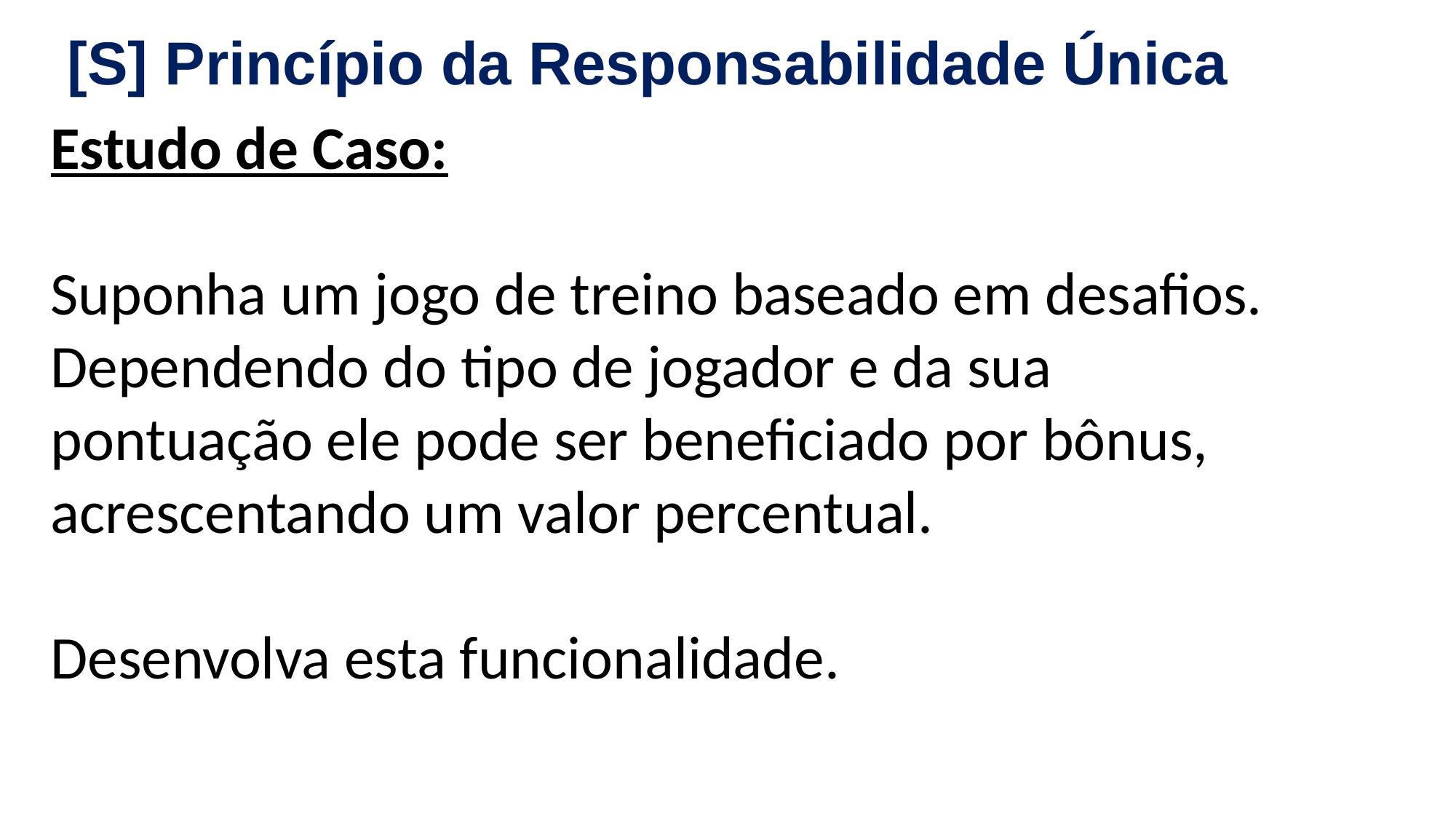

[S] Princípio da Responsabilidade Única
Estudo de Caso:

Suponha um jogo de treino baseado em desafios. Dependendo do tipo de jogador e da sua pontuação ele pode ser beneficiado por bônus, acrescentando um valor percentual.

Desenvolva esta funcionalidade.